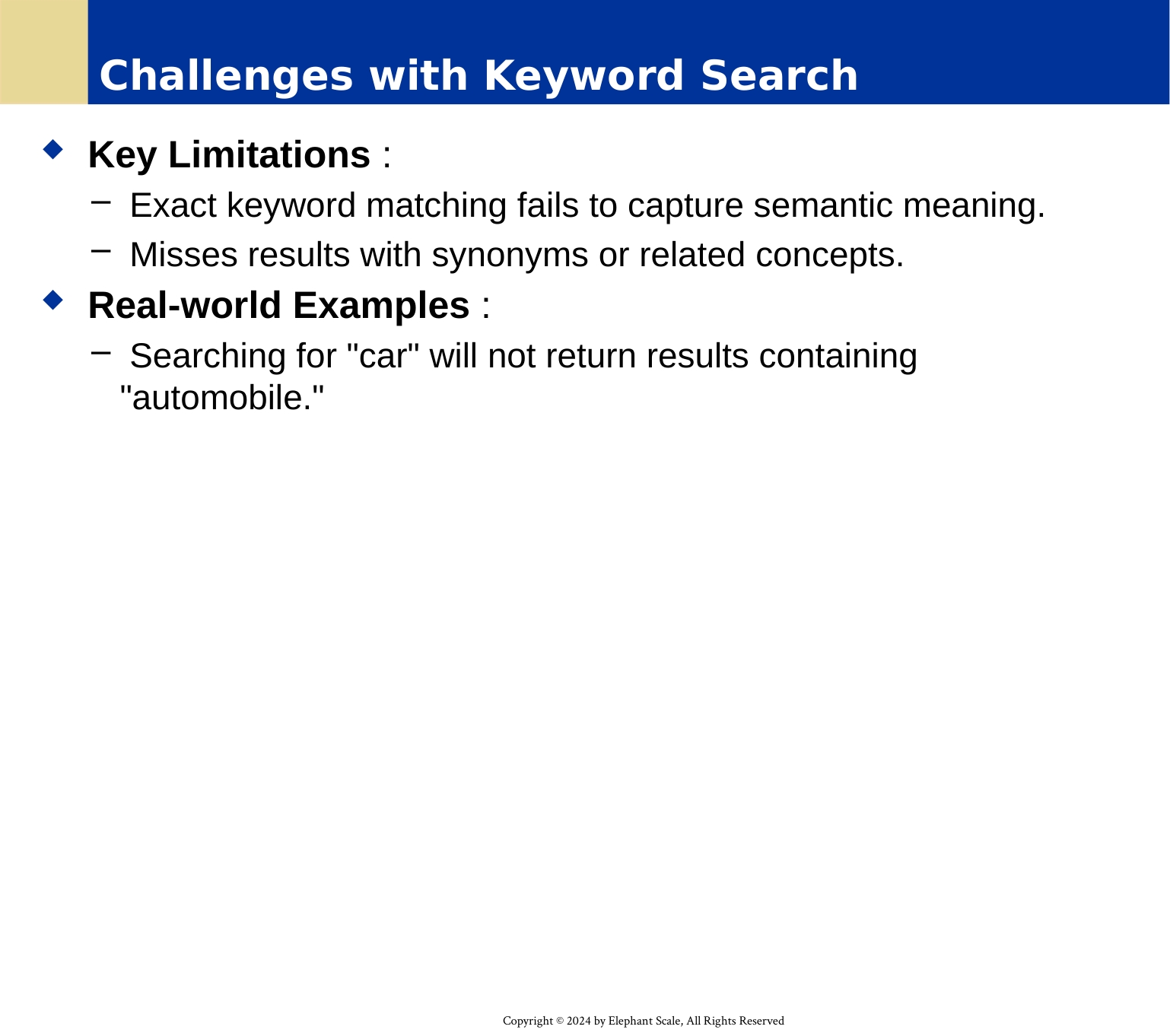

# Challenges with Keyword Search
 Key Limitations :
 Exact keyword matching fails to capture semantic meaning.
 Misses results with synonyms or related concepts.
 Real-world Examples :
 Searching for "car" will not return results containing "automobile."
Copyright © 2024 by Elephant Scale, All Rights Reserved